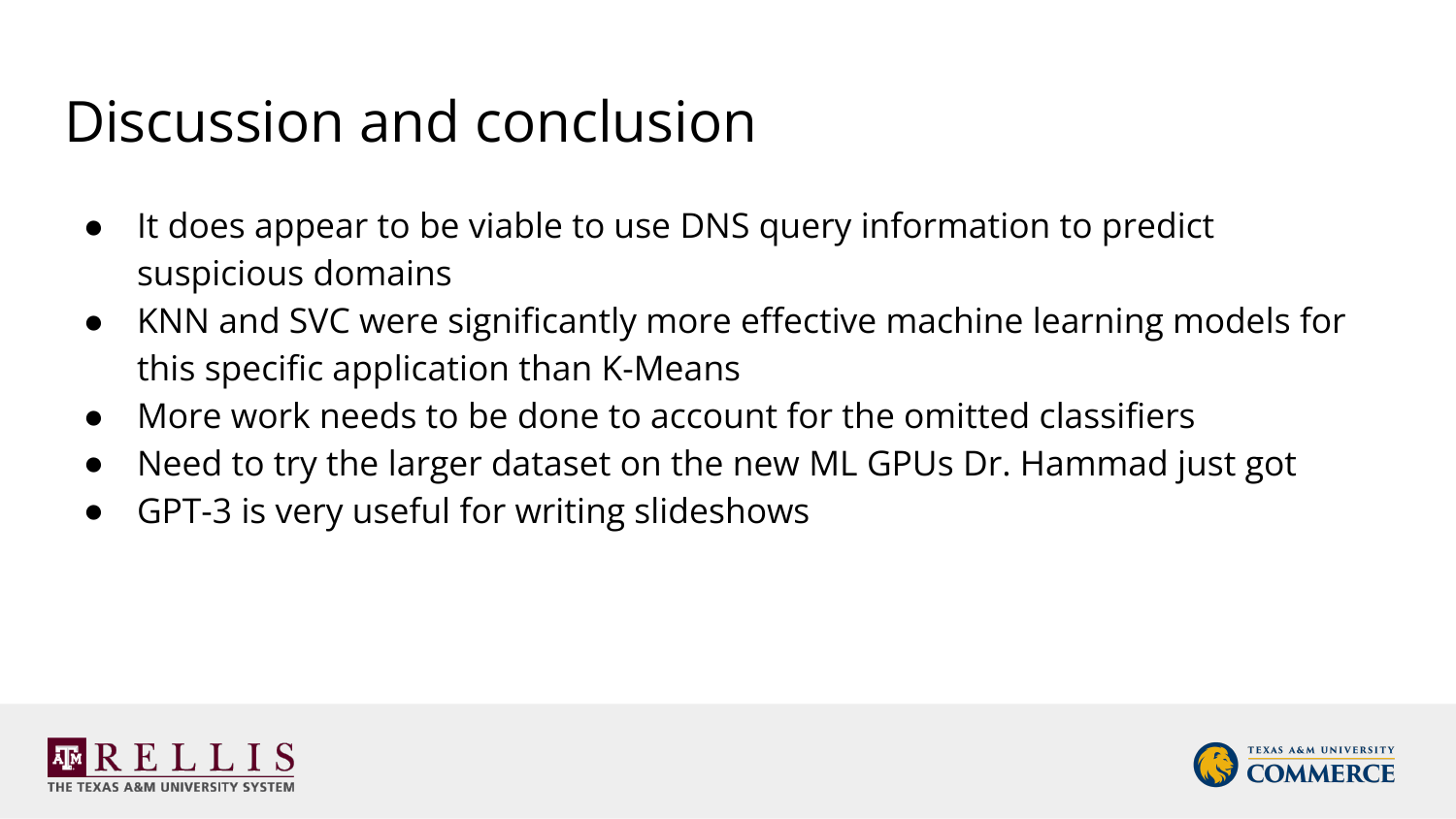

# Discussion and conclusion
It does appear to be viable to use DNS query information to predict suspicious domains
KNN and SVC were significantly more effective machine learning models for this specific application than K-Means
More work needs to be done to account for the omitted classifiers
Need to try the larger dataset on the new ML GPUs Dr. Hammad just got
GPT-3 is very useful for writing slideshows